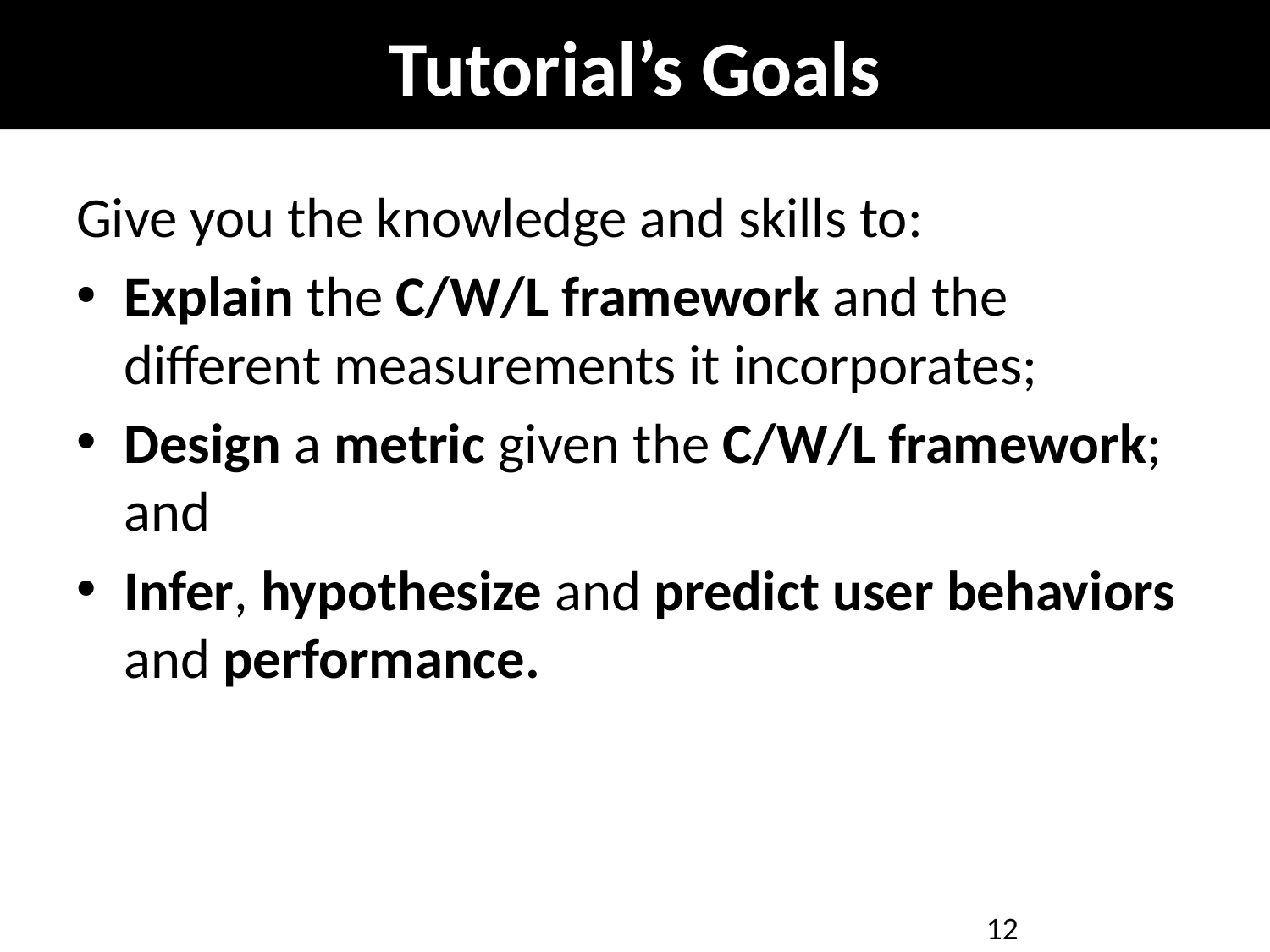

# Tutorial’s Goals
Give you the knowledge and skills to:
Explain the C/W/L framework and the different measurements it incorporates;
Design a metric given the C/W/L framework; and
Infer, hypothesize and predict user behaviors and performance.

12